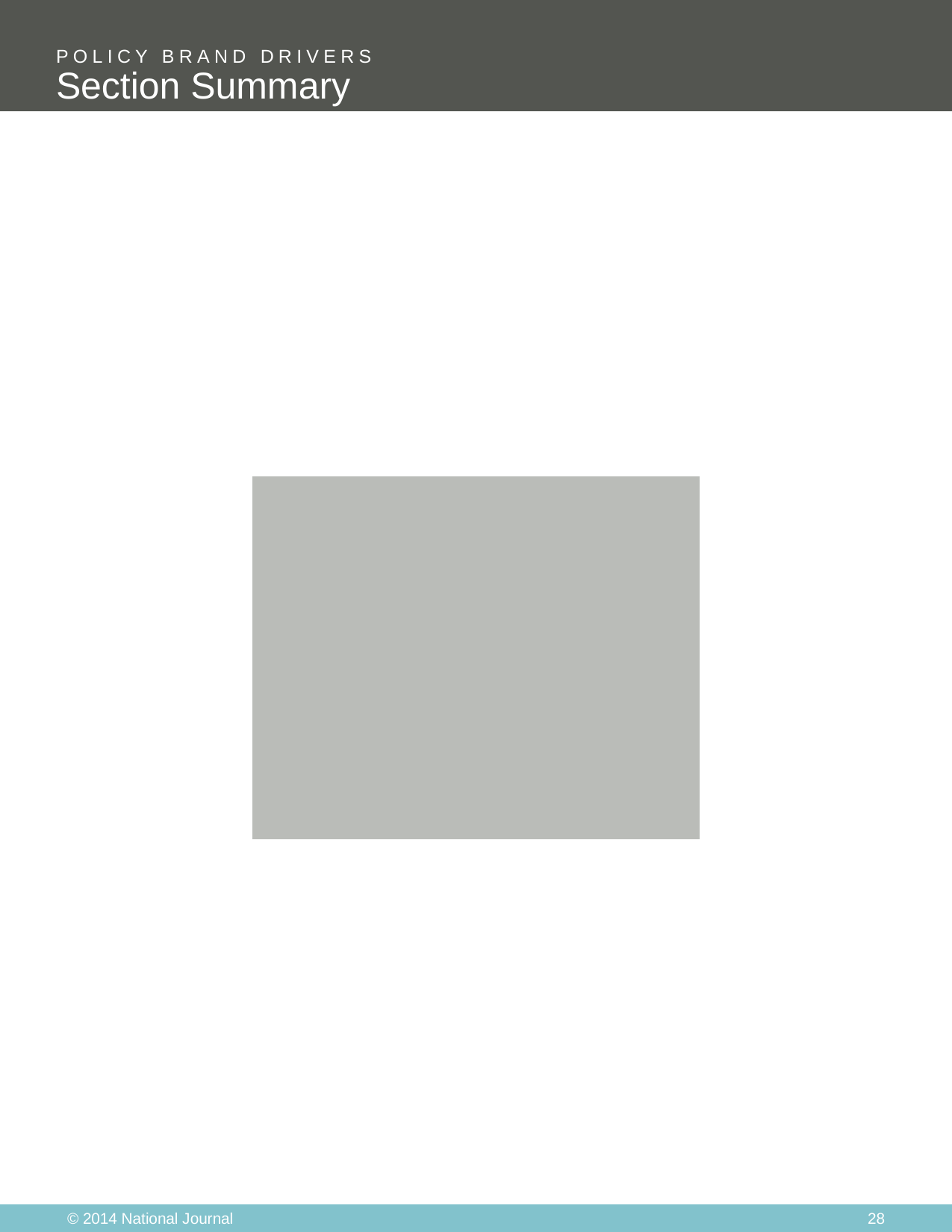

Policy Brand Drivers
# Section Summary

28